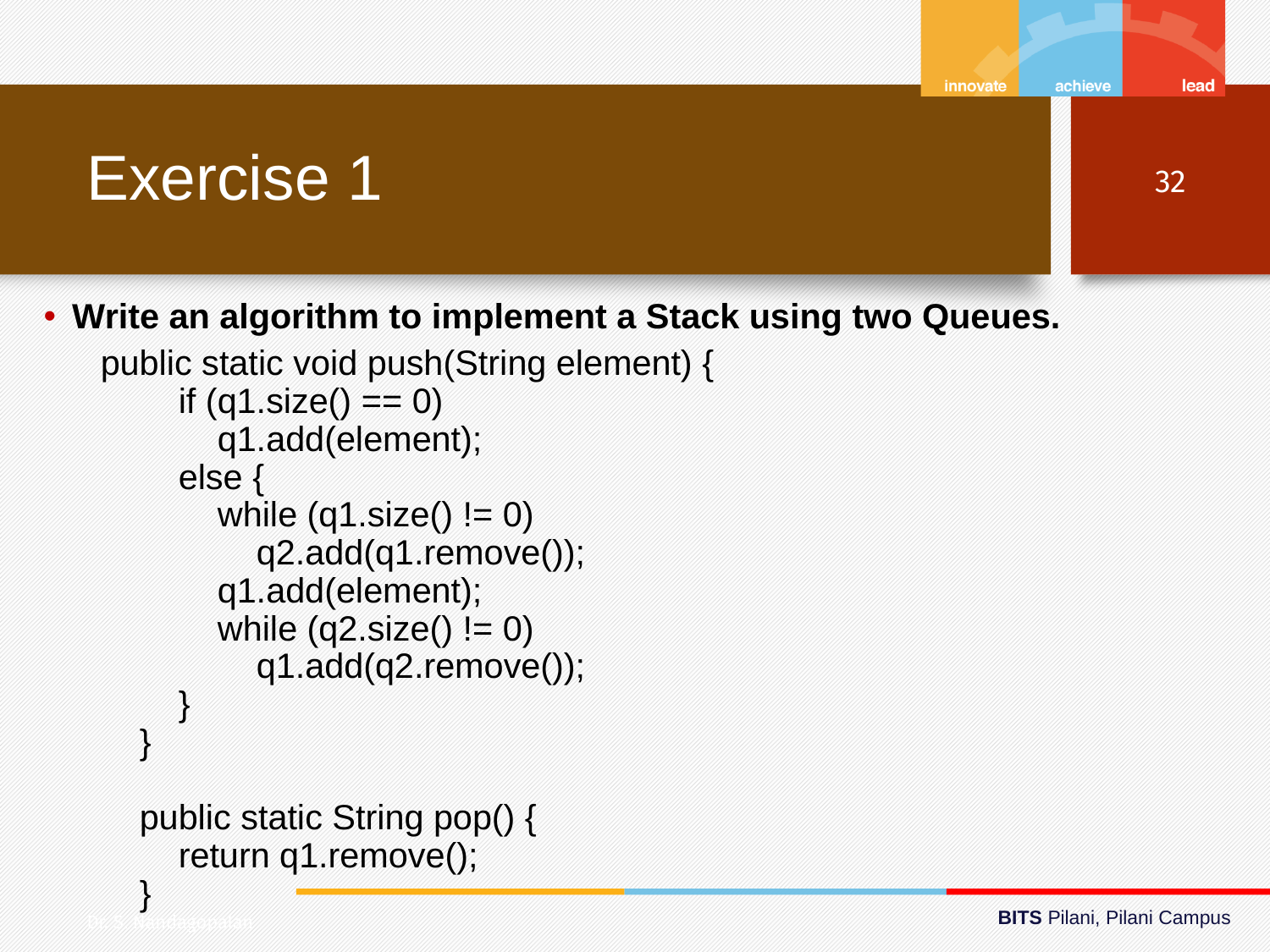

# Exercise 1
32
Write an algorithm to implement a Stack using two Queues.
public static void push(String element) {
        if (q1.size() == 0)
            q1.add(element);
        else {
            while (q1.size() != 0)
                q2.add(q1.remove());
            q1.add(element);
            while (q2.size() != 0)
                q1.add(q2.remove());
        }
    }

    public static String pop() {
        return q1.remove();
    }

Dr. S. Nandagopalan